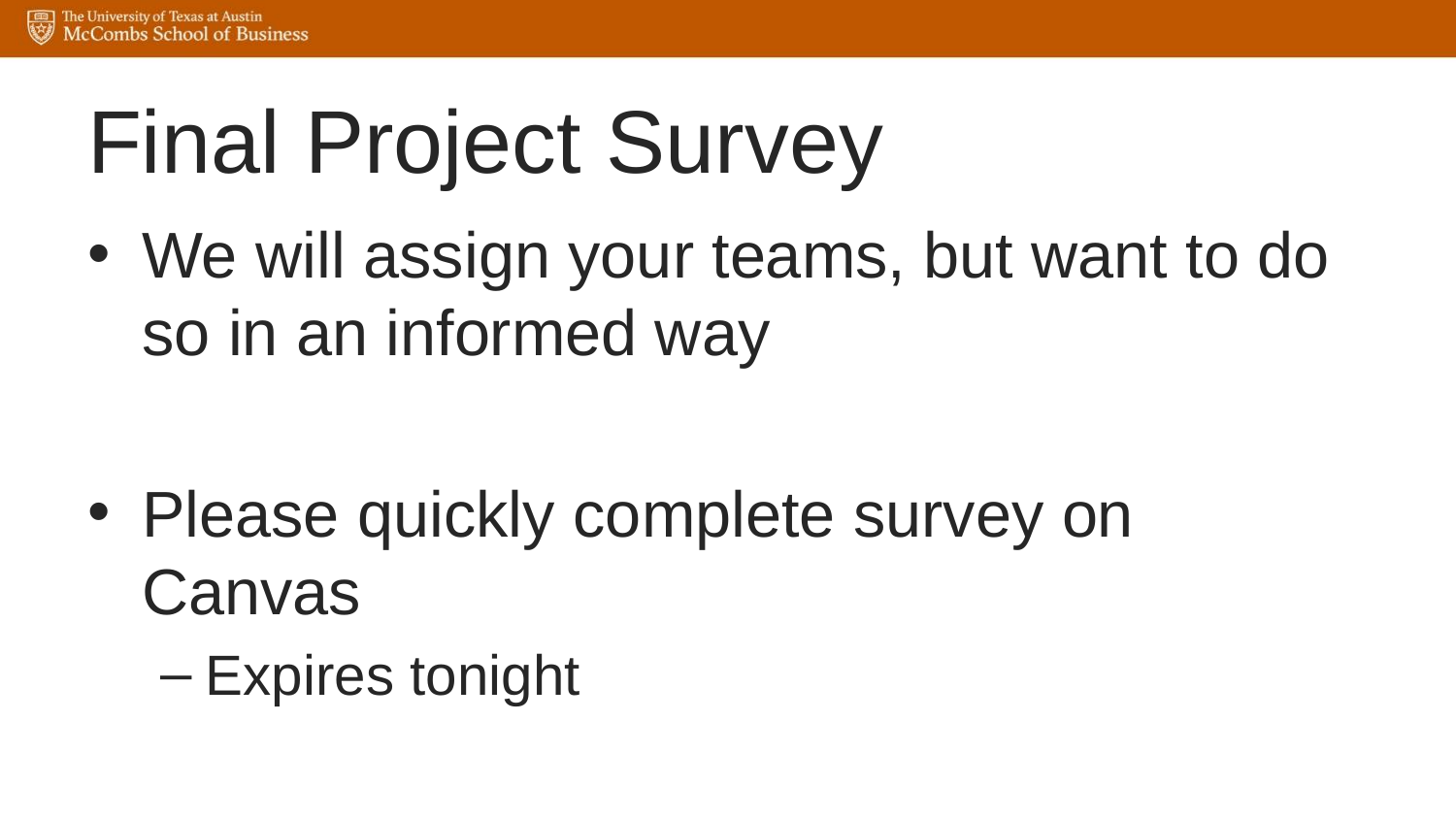

# Final Project Survey
We will assign your teams, but want to do so in an informed way

Please quickly complete survey on Canvas
Expires tonight